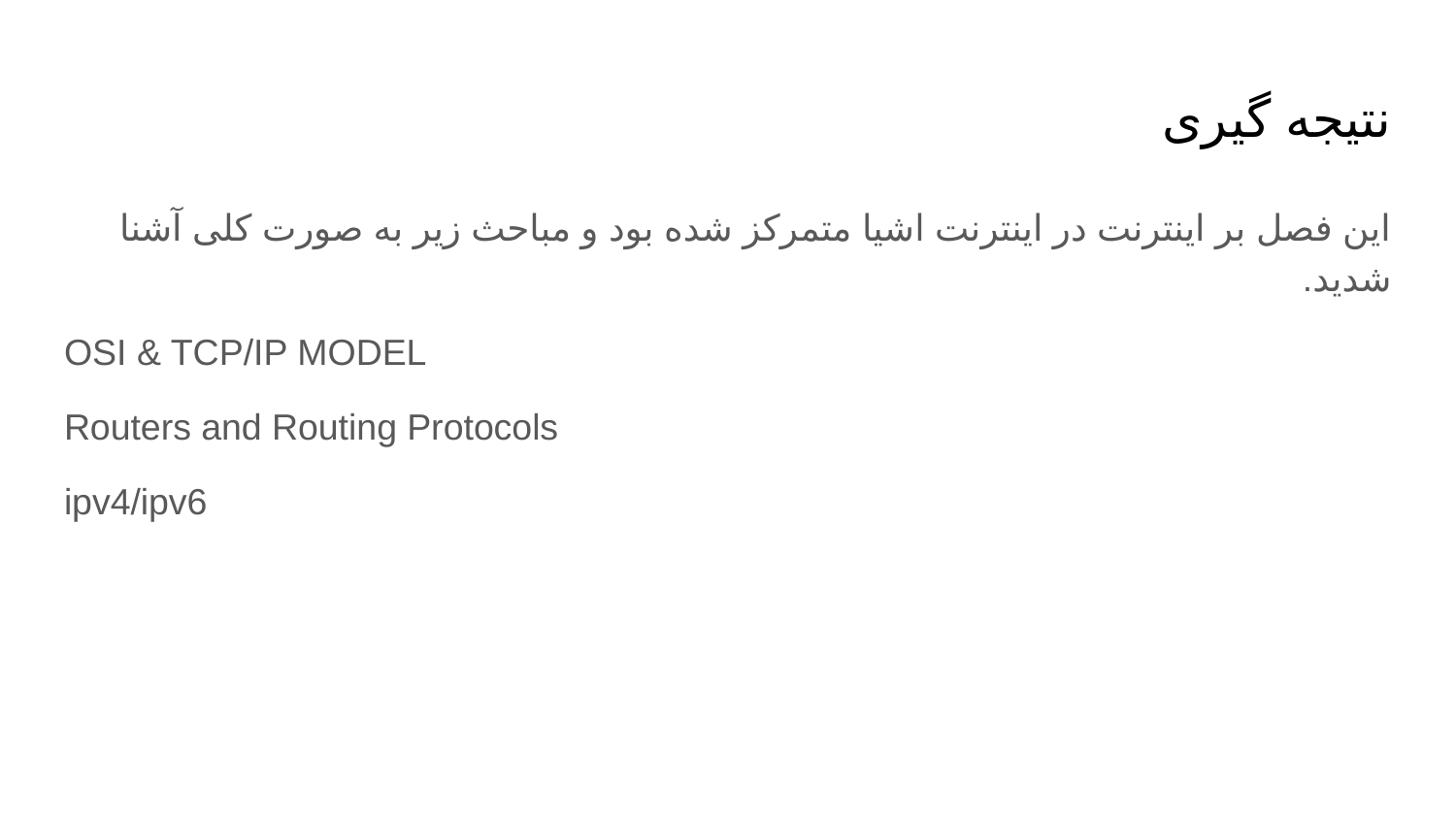

# نتیجه گیری
این فصل بر اینترنت در اینترنت اشیا متمرکز شده بود و مباحث زیر به صورت کلی آشنا شدید.
OSI & TCP/IP MODEL
Routers and Routing Protocols
ipv4/ipv6